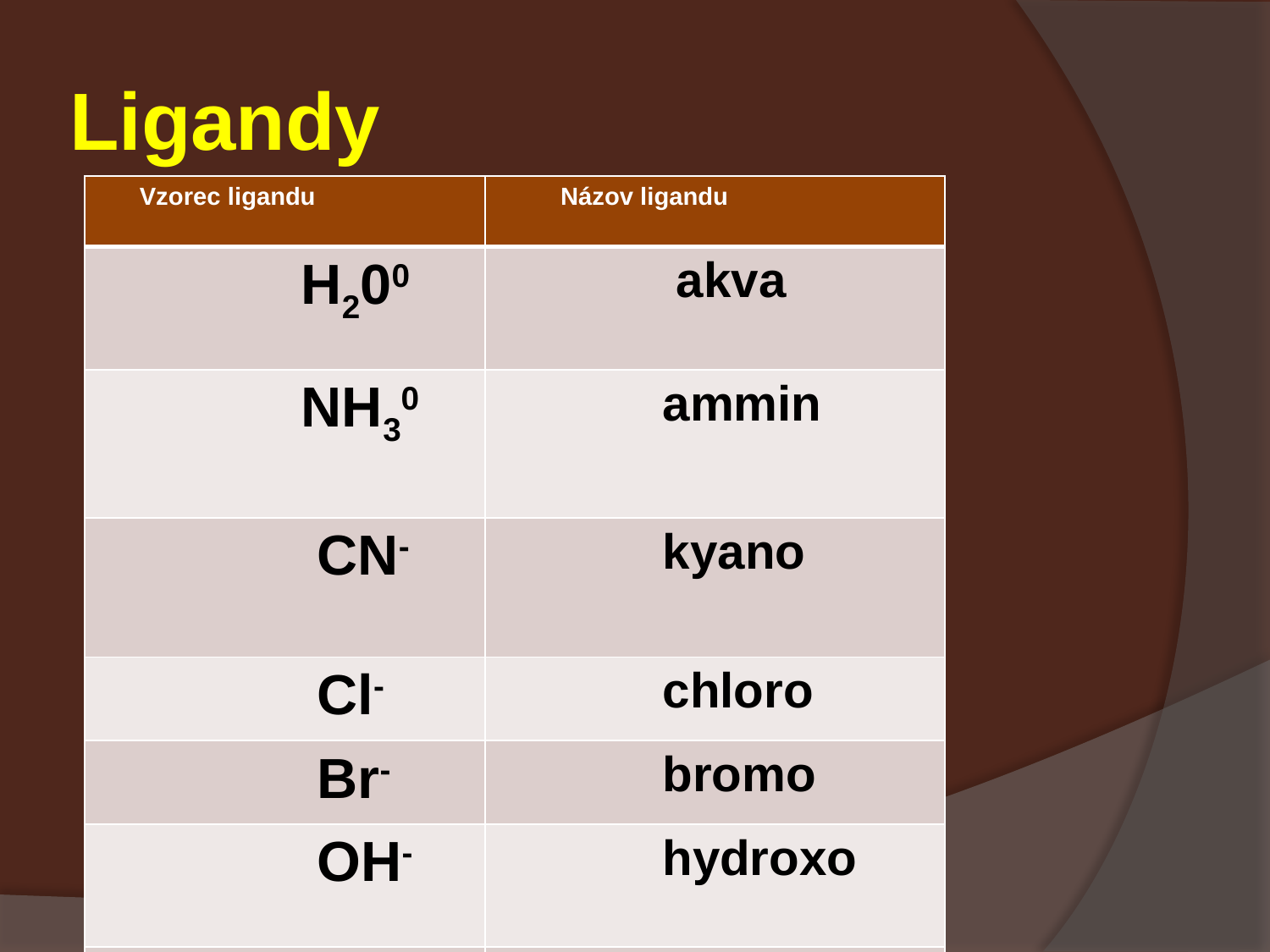

# Ligandy
| Vzorec ligandu | Názov ligandu |
| --- | --- |
| H200 | akva |
| NH30 | ammin |
| CN- | kyano |
| Cl- | chloro |
| Br- | bromo |
| OH- | hydroxo |
| H- | hydrido |
| I- | jodo |